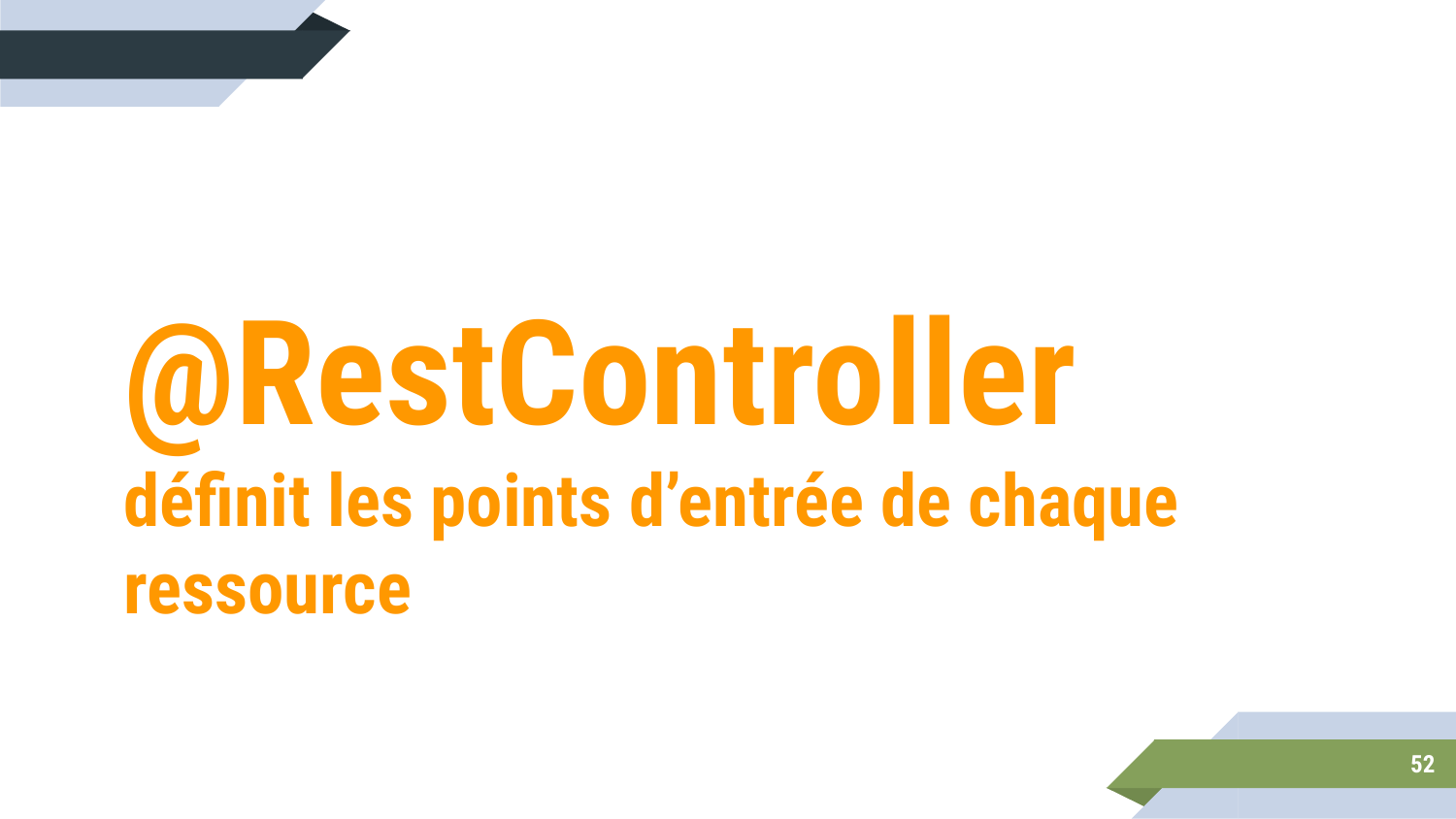

@RestController définit les points d’entrée de chaque ressource
52